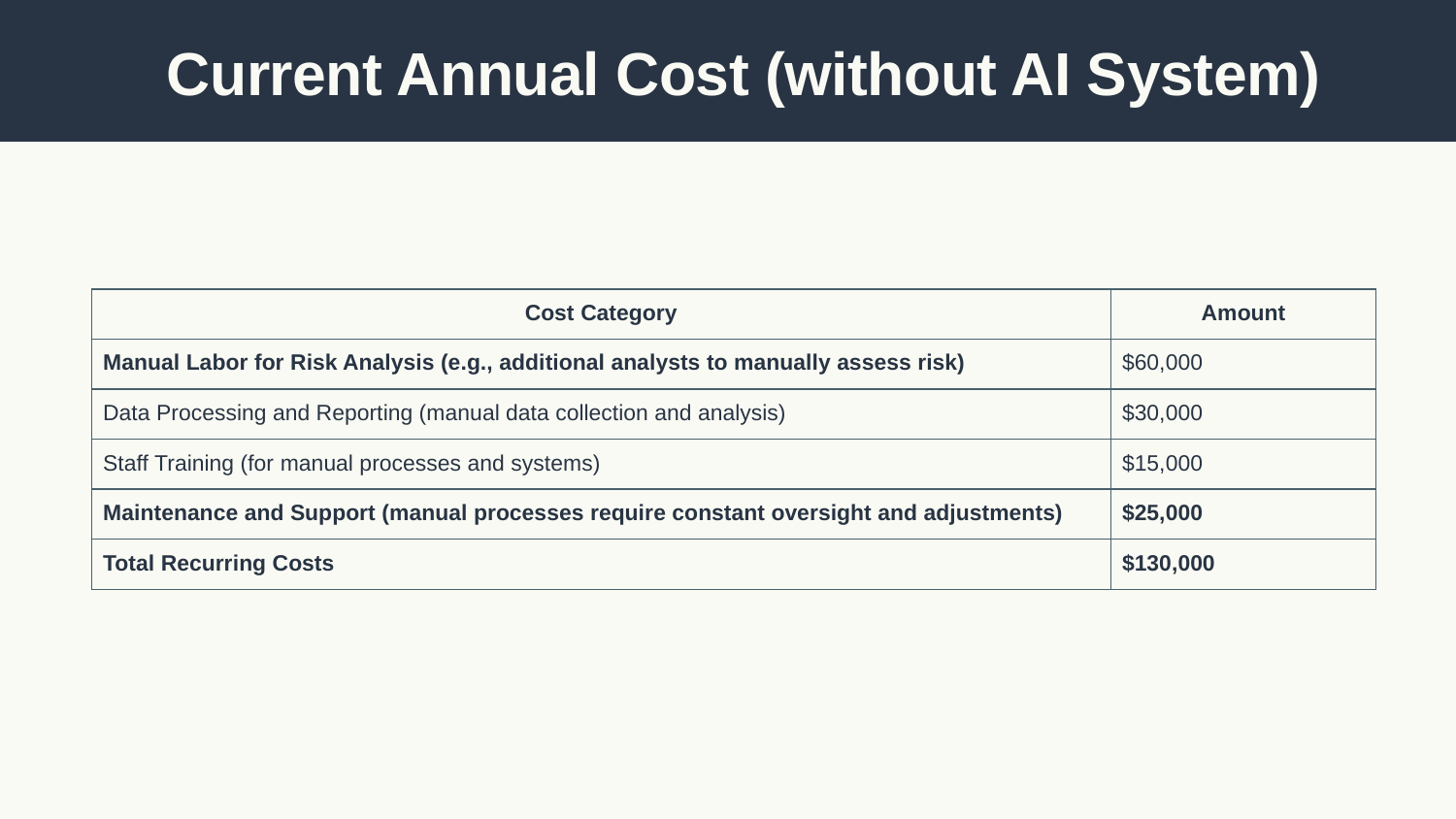

Current Annual Cost (without AI System)
| Cost Category | Amount |
| --- | --- |
| Manual Labor for Risk Analysis (e.g., additional analysts to manually assess risk) | $60,000 |
| Data Processing and Reporting (manual data collection and analysis) | $30,000 |
| Staff Training (for manual processes and systems) | $15,000 |
| Maintenance and Support (manual processes require constant oversight and adjustments) | $25,000 |
| Total Recurring Costs | $130,000 |